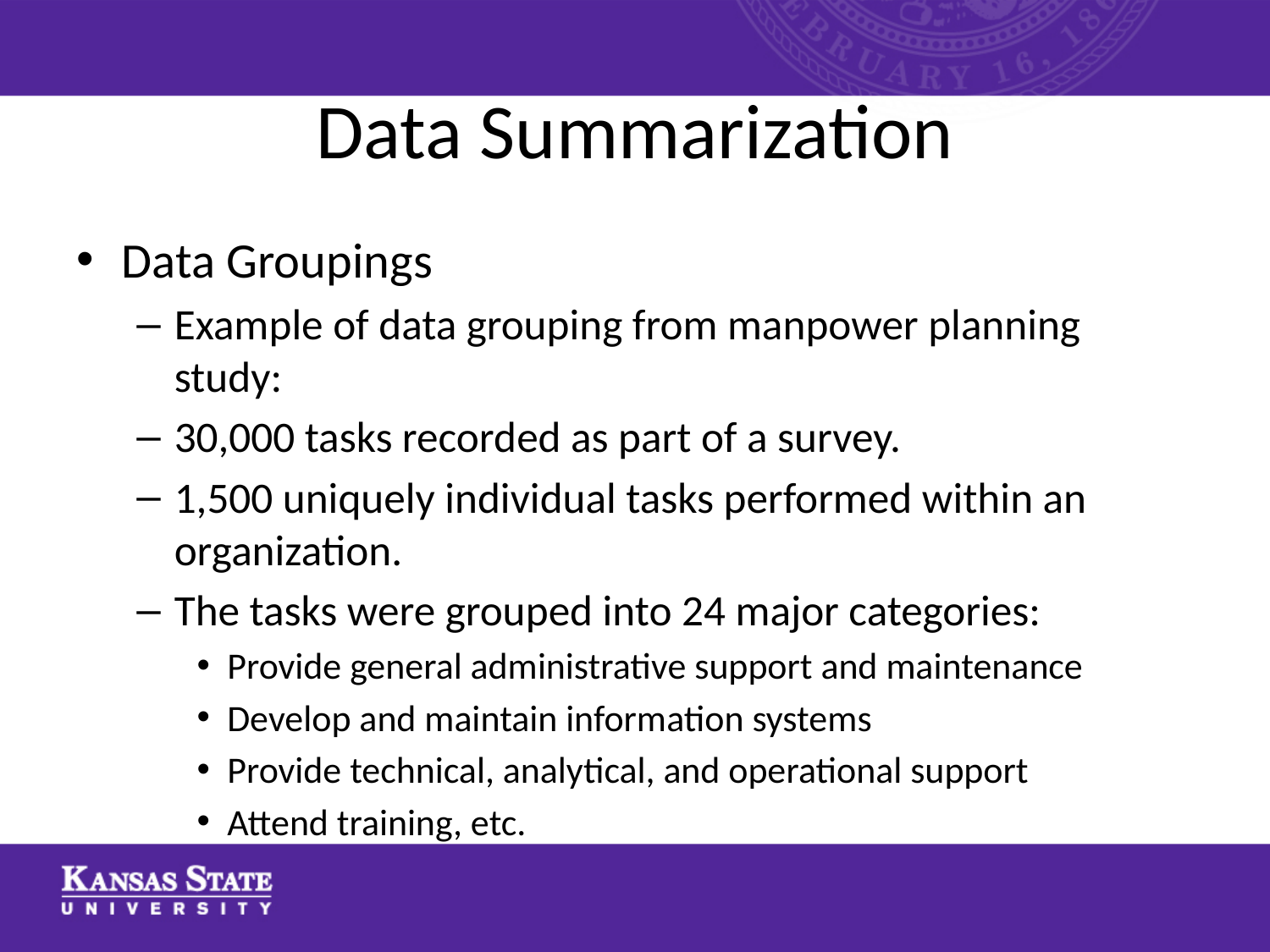

# Data Summarization
Data Groupings
Example of data grouping from manpower planning study:
30,000 tasks recorded as part of a survey.
1,500 uniquely individual tasks performed within an organization.
The tasks were grouped into 24 major categories:
Provide general administrative support and maintenance
Develop and maintain information systems
Provide technical, analytical, and operational support
Attend training, etc.